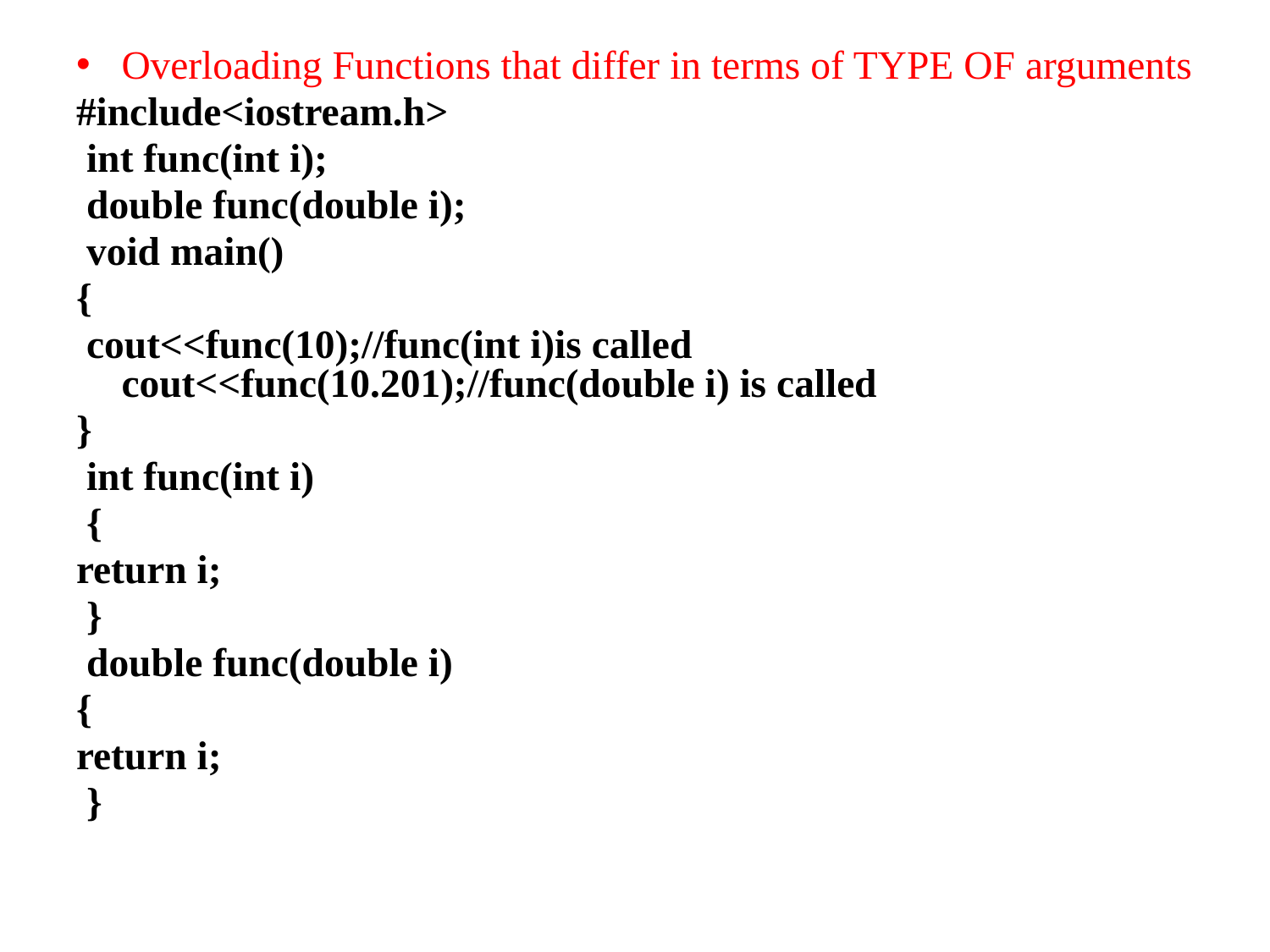

Overloading Functions that differ in terms of TYPE OF arguments
#include<iostream.h>
 int func(int i);
 double func(double i);
 void main()
{
 cout<<func(10);//func(int i)is called cout<<func(10.201);//func(double i) is called
}
 int func(int i)
 {
return i;
 }
 double func(double i)
{
return i;
 }